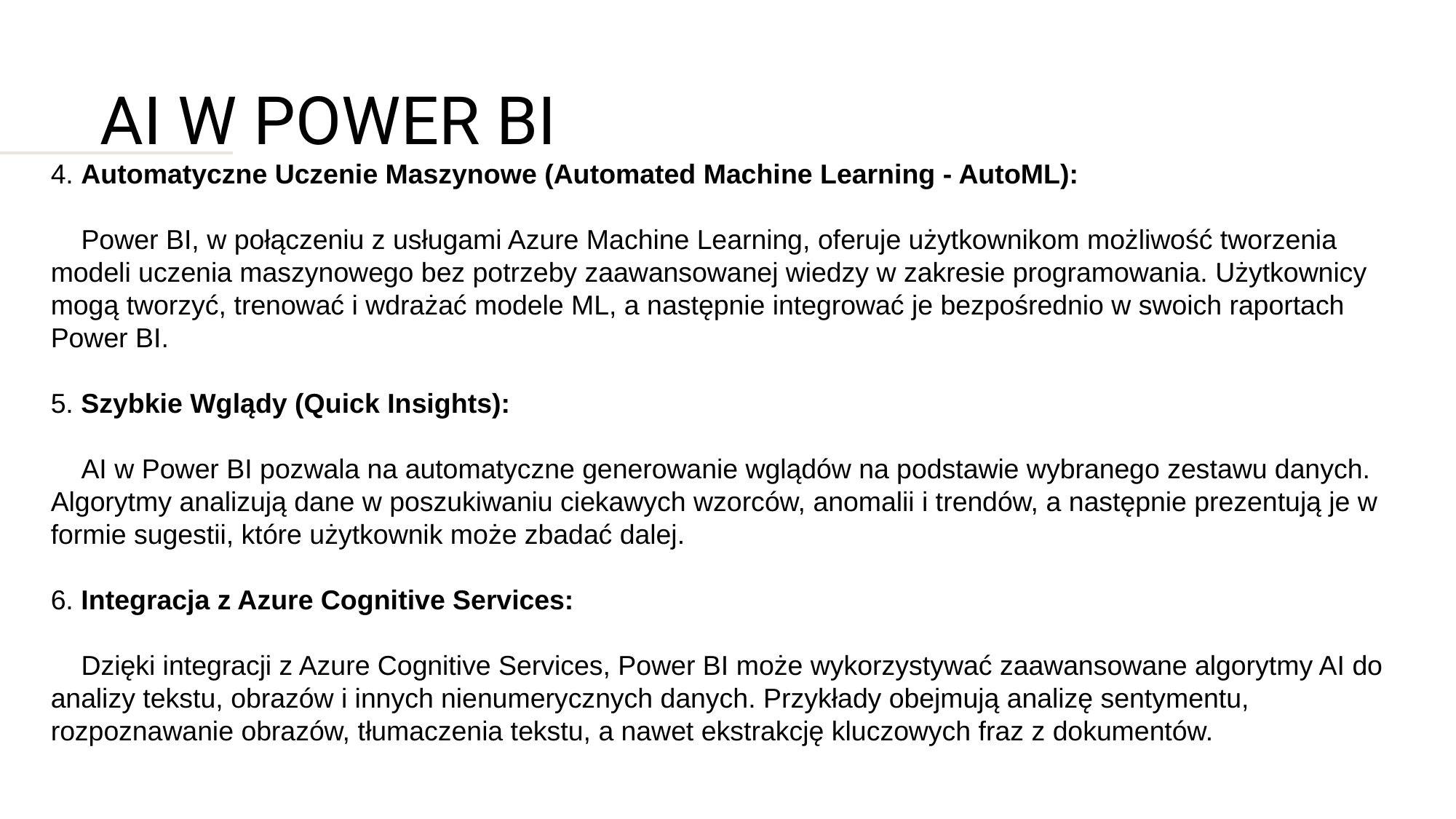

# AI w Power BI
4. Automatyczne Uczenie Maszynowe (Automated Machine Learning - AutoML):

    Power BI, w połączeniu z usługami Azure Machine Learning, oferuje użytkownikom możliwość tworzenia modeli uczenia maszynowego bez potrzeby zaawansowanej wiedzy w zakresie programowania. Użytkownicy mogą tworzyć, trenować i wdrażać modele ML, a następnie integrować je bezpośrednio w swoich raportach Power BI.

5. Szybkie Wglądy (Quick Insights):

    AI w Power BI pozwala na automatyczne generowanie wglądów na podstawie wybranego zestawu danych. Algorytmy analizują dane w poszukiwaniu ciekawych wzorców, anomalii i trendów, a następnie prezentują je w formie sugestii, które użytkownik może zbadać dalej.

6. Integracja z Azure Cognitive Services:

    Dzięki integracji z Azure Cognitive Services, Power BI może wykorzystywać zaawansowane algorytmy AI do analizy tekstu, obrazów i innych nienumerycznych danych. Przykłady obejmują analizę sentymentu, rozpoznawanie obrazów, tłumaczenia tekstu, a nawet ekstrakcję kluczowych fraz z dokumentów.